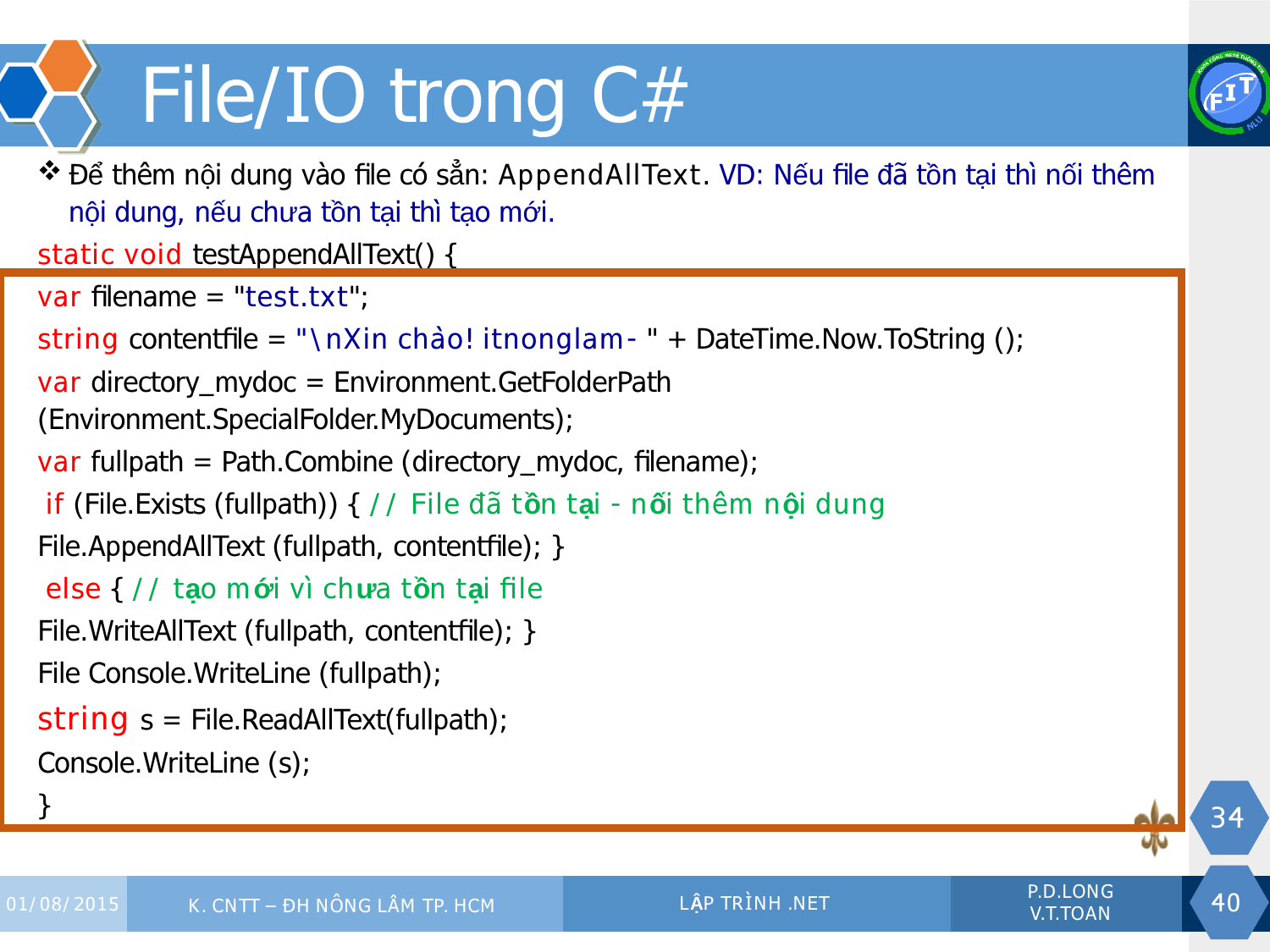

# File/IO trong C#
Để thêm nội dung vào file có sẳn: AppendAllText. VD: Nếu file đã tồn tại thì nối thêm nội dung, nếu chưa tồn tại thì tạo mới.
static void testAppendAllText() {
var filename = "test.txt";
string contentfile = "\nXin chào! itnonglam- " + DateTime.Now.ToString ();
var directory_mydoc = Environment.GetFolderPath (Environment.SpecialFolder.MyDocuments);
var fullpath = Path.Combine (directory_mydoc, filename);
 if (File.Exists (fullpath)) { // File đã tồn tại - nối thêm nội dung
File.AppendAllText (fullpath, contentfile); }
 else { // tạo mới vì chưa tồn tại file
File.WriteAllText (fullpath, contentfile); }
File Console.WriteLine (fullpath);
string s = File.ReadAllText(fullpath);
Console.WriteLine (s);
}

34
01/08/2015
K. CNTT – ĐH NÔNG LÂM TP. HCM